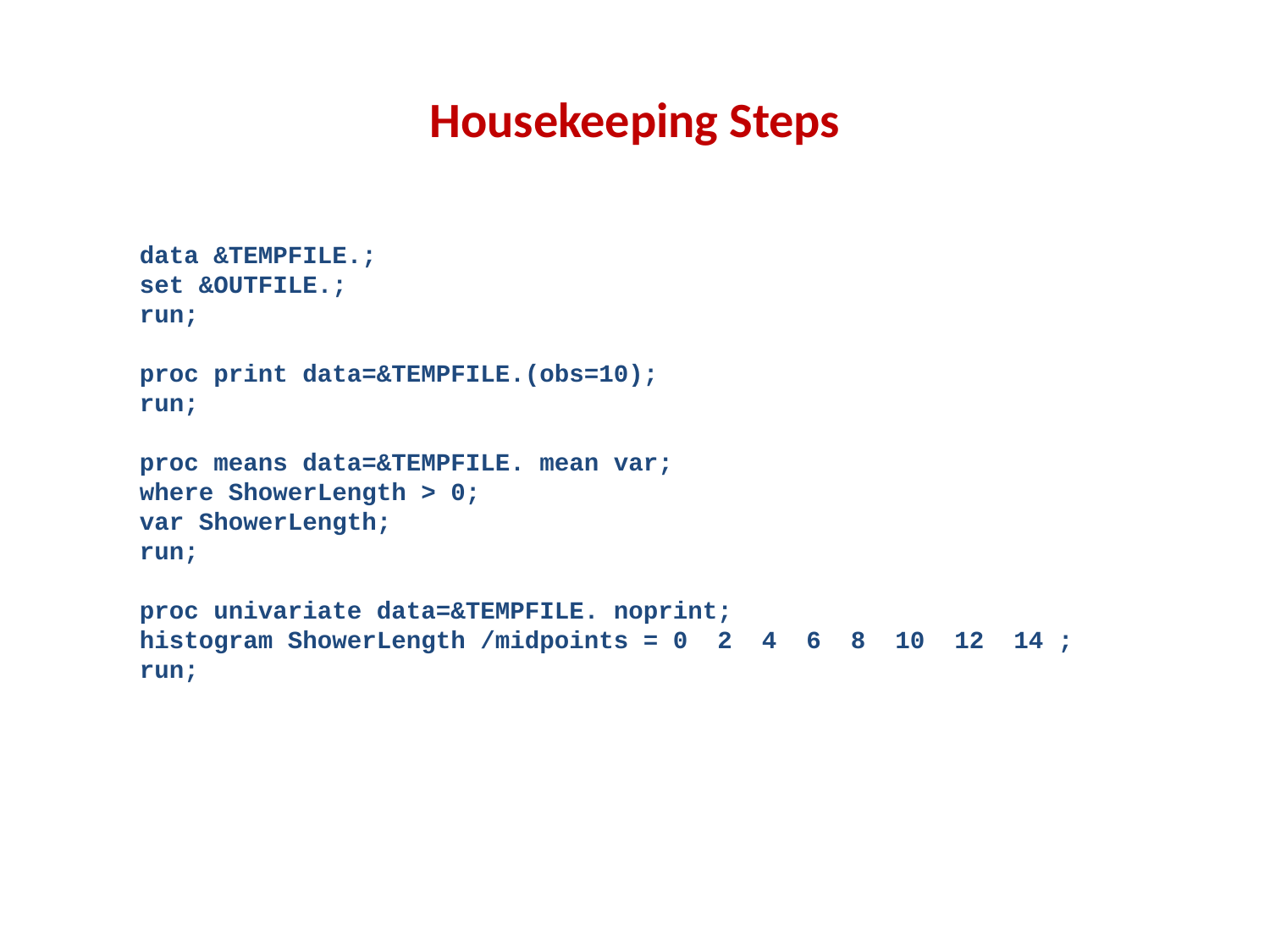

# Housekeeping Steps
data &TEMPFILE.;
set &OUTFILE.;
run;

proc print data=&TEMPFILE.(obs=10);
run;

proc means data=&TEMPFILE. mean var;
where ShowerLength > 0;
var ShowerLength;
run;

proc univariate data=&TEMPFILE. noprint;
histogram ShowerLength /midpoints = 0  2  4  6  8  10  12  14 ;
run;